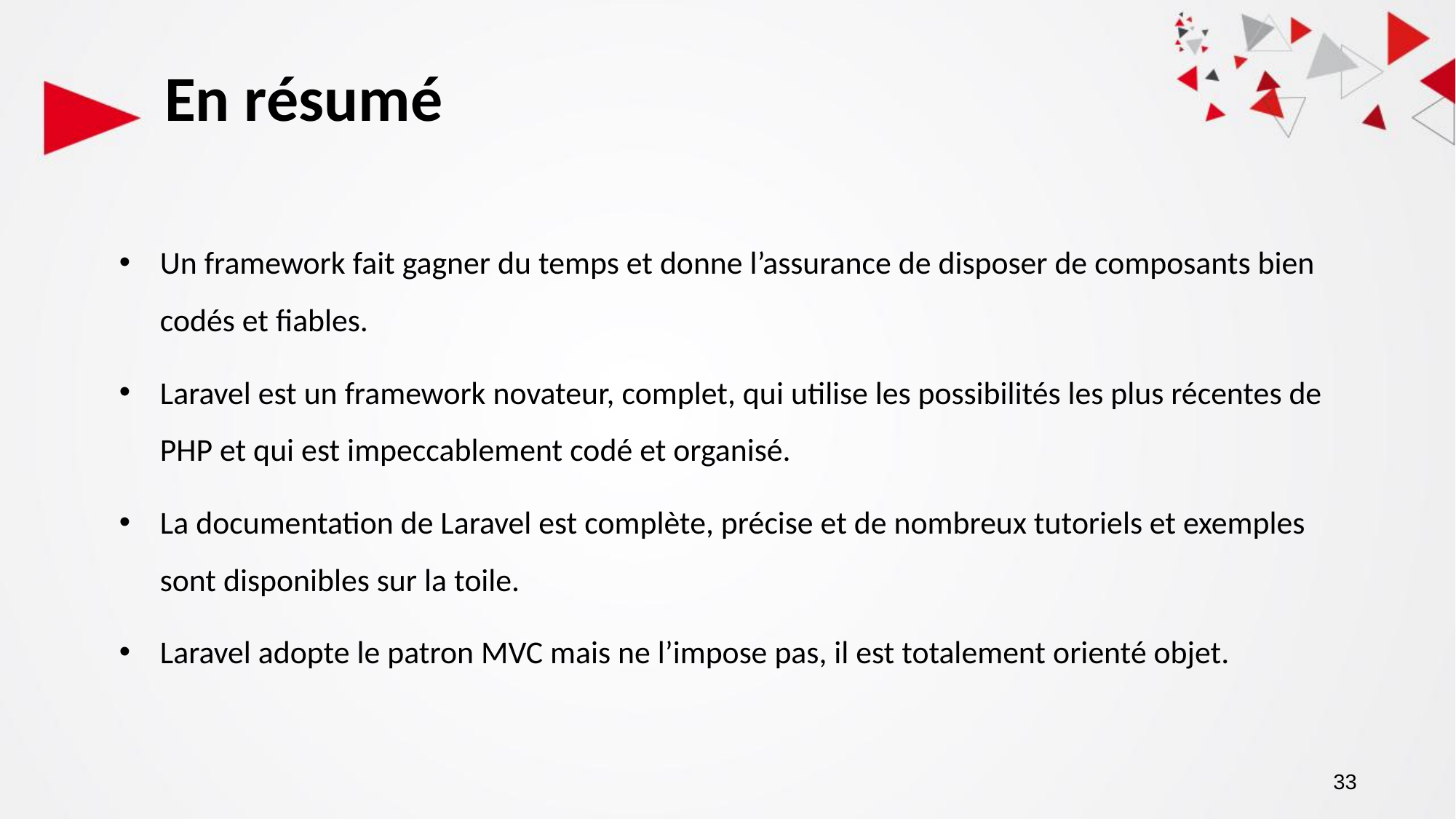

# En résumé
Un framework fait gagner du temps et donne l’assurance de disposer de composants bien codés et fiables.
Laravel est un framework novateur, complet, qui utilise les possibilités les plus récentes de PHP et qui est impeccablement codé et organisé.
La documentation de Laravel est complète, précise et de nombreux tutoriels et exemples sont disponibles ‌sur la toile.
Laravel adopte le patron MVC mais ne l’impose pas, il est totalement orienté objet.

33